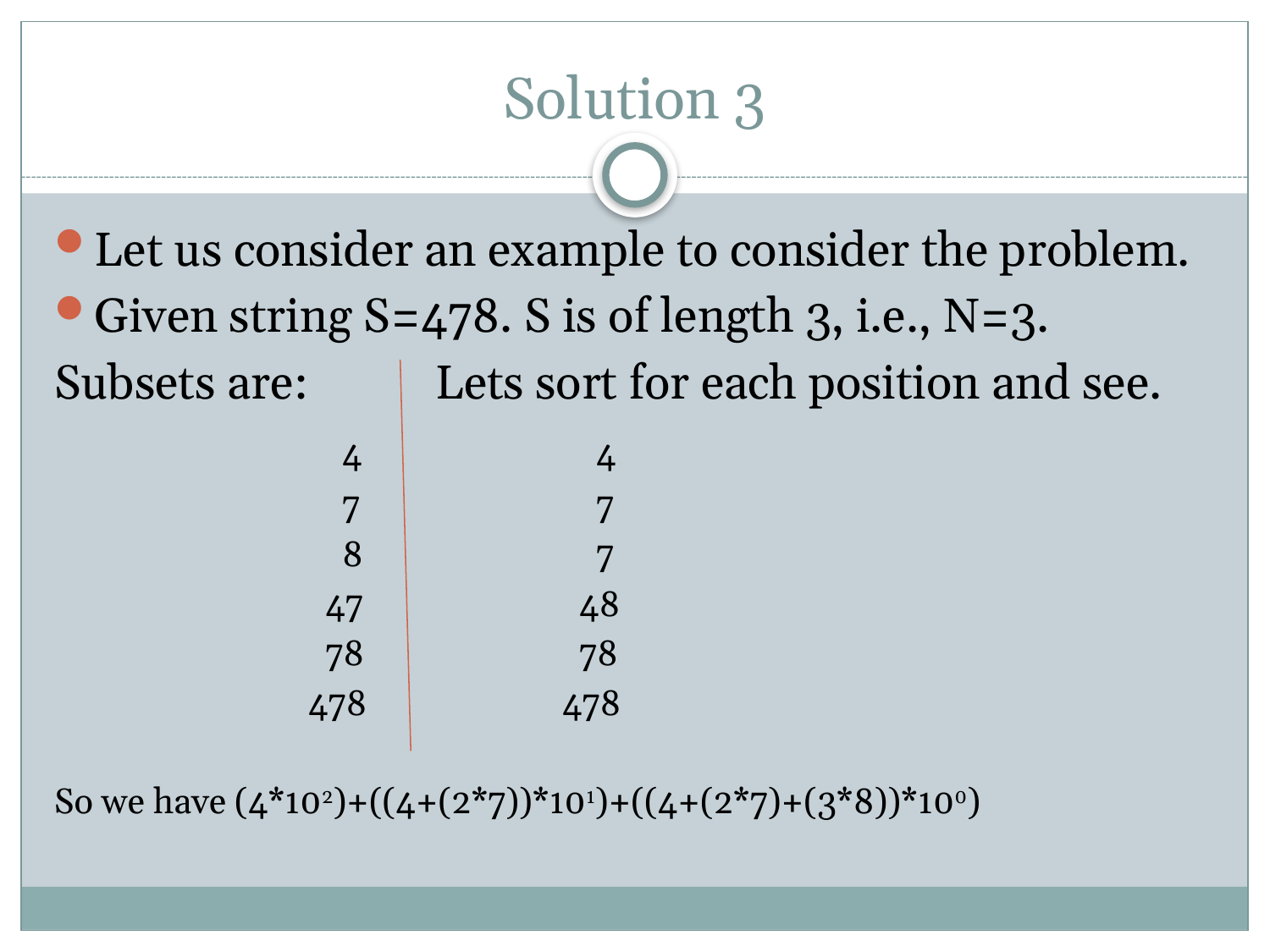

# Solution 3
Let us consider an example to consider the problem.
Given string S=478. S is of length 3, i.e., N=3.
Subsets are:	Lets sort for each position and see.
		    4		    4
		    7		    7
		    8		    7
		  47		  48
		  78		  78
		478		478

So we have (4*102)+((4+(2*7))*101)+((4+(2*7)+(3*8))*100)